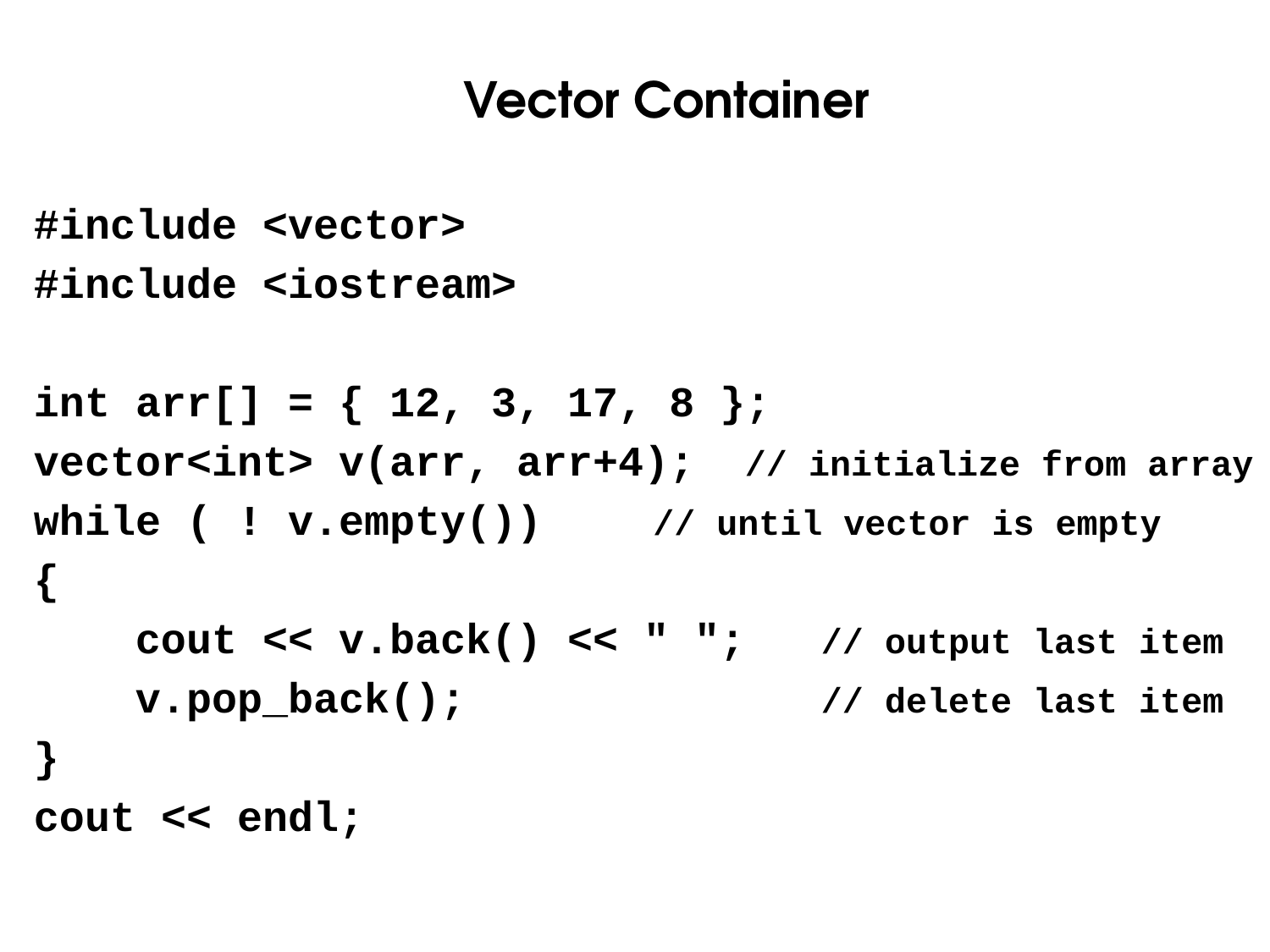

# Vector Container
#include <vector>
#include <iostream>

int arr[] = { 12, 3, 17, 8 };
vector<int> v(arr, arr+4);  // initialize from array
while ( ! v.empty()) 	   // until vector is empty
{
    cout << v.back() << " ";   // output last item
    v.pop_back();              // delete last item
}
cout << endl;